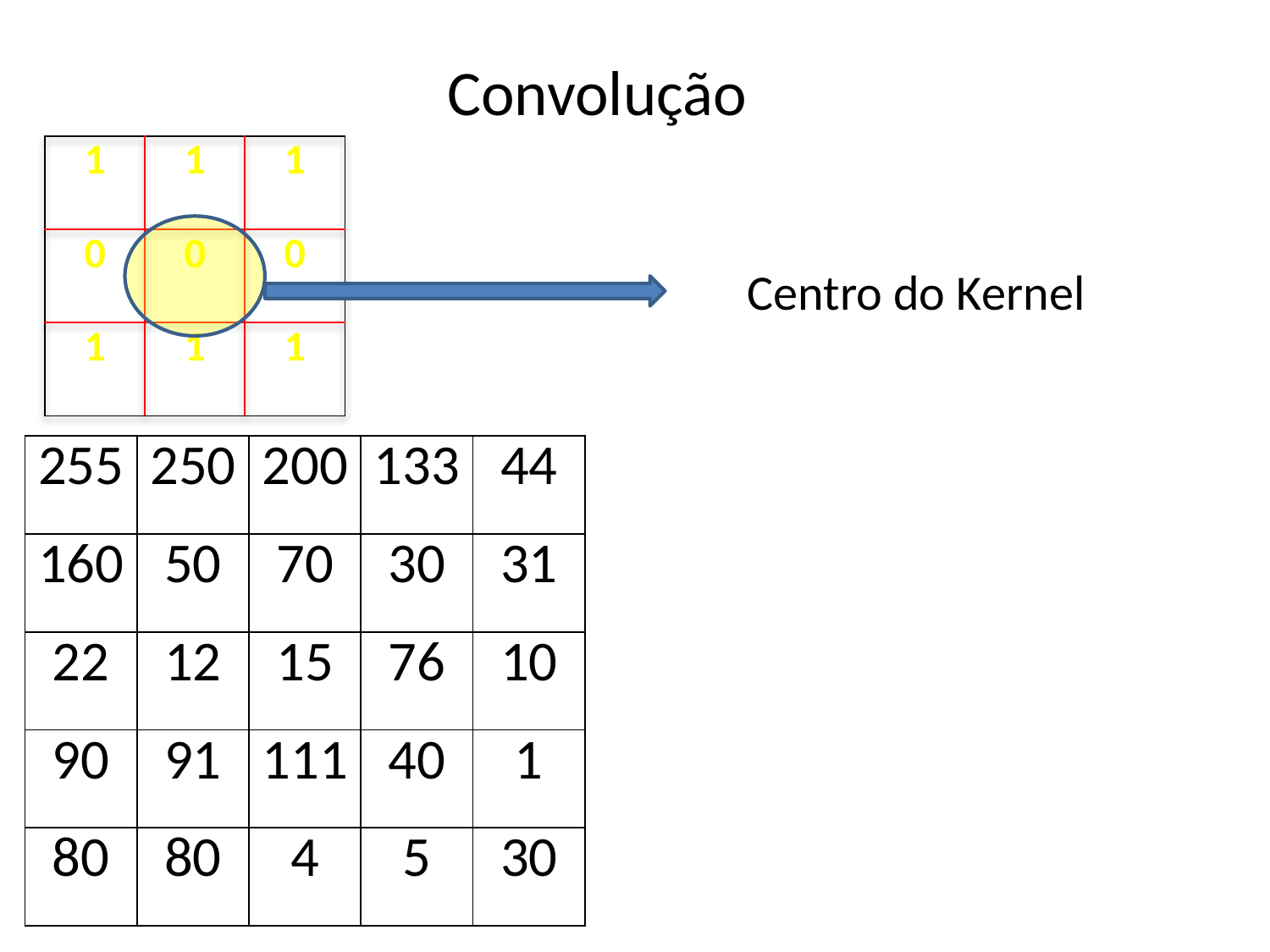

Convolução
| 1 | 1 | 1 |
| --- | --- | --- |
| 0 | 0 | 0 |
| 1 | 1 | 1 |

Centro do Kernel

| 255 | 250 | 200 | 133 | 44 |
| --- | --- | --- | --- | --- |
| 160 | 50 | 70 | 30 | 31 |
| 22 | 12 | 15 | 76 | 10 |
| 90 | 91 | 111 | 40 | 1 |
| 80 | 80 | 4 | 5 | 30 |